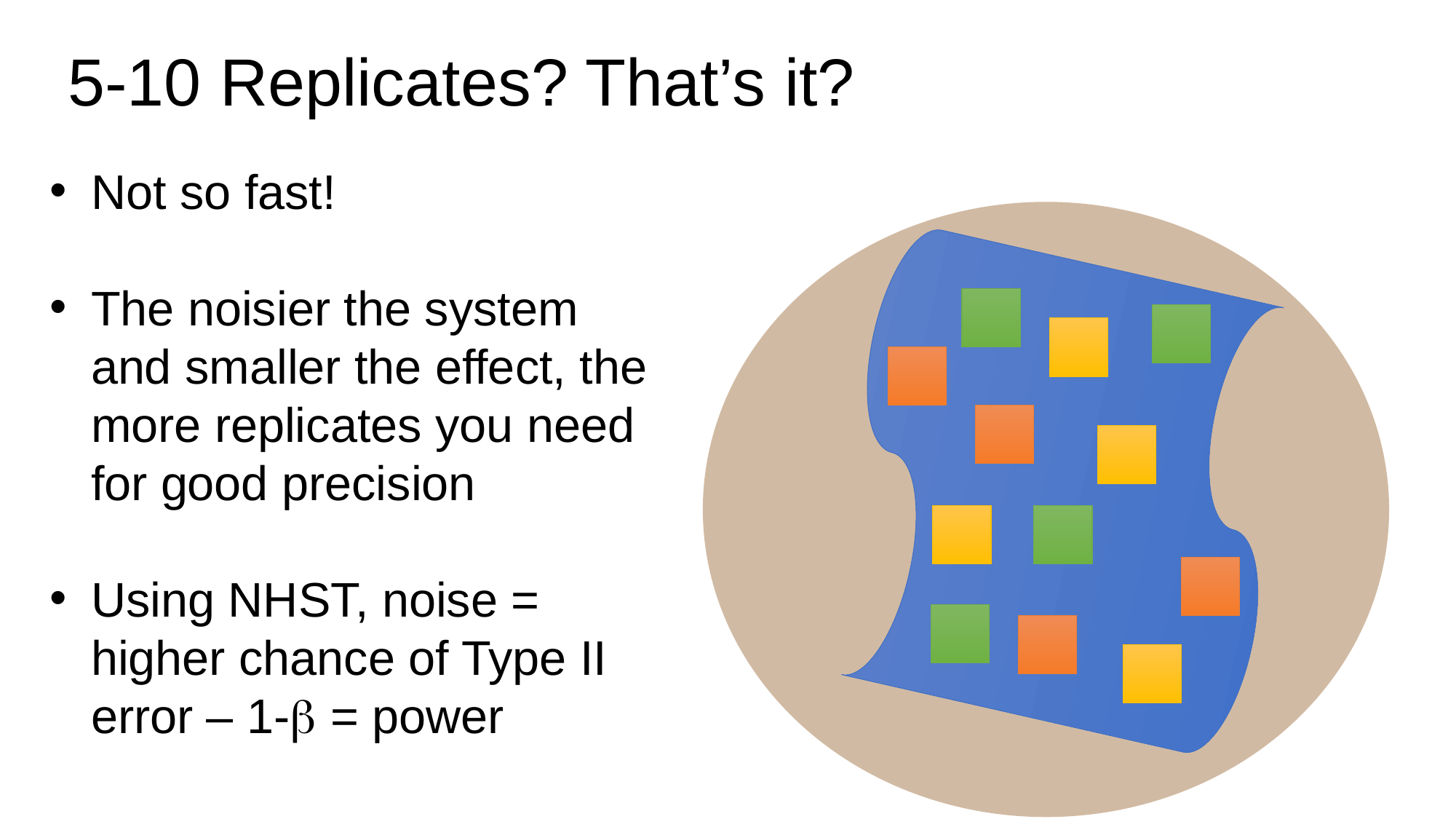

# 5-10 Replicates? That’s it?
Not so fast!

The noisier the system and smaller the effect, the more replicates you need for good precision

Using NHST, noise = higher chance of Type II error – 1-β = power